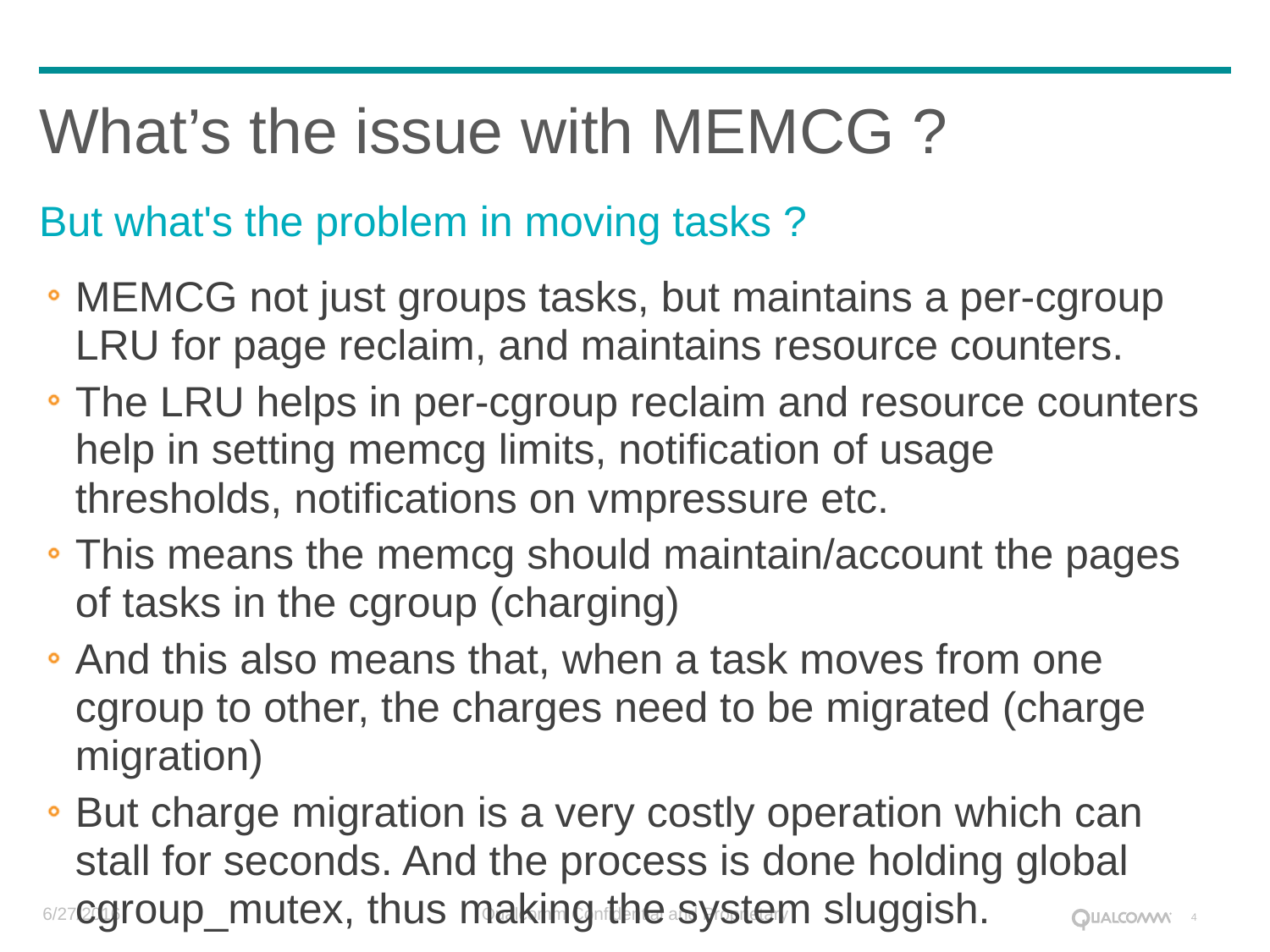

# What’s the issue with MEMCG ?
But what's the problem in moving tasks ?
MEMCG not just groups tasks, but maintains a per-cgroup LRU for page reclaim, and maintains resource counters.
The LRU helps in per-cgroup reclaim and resource counters help in setting memcg limits, notification of usage thresholds, notifications on vmpressure etc.
This means the memcg should maintain/account the pages of tasks in the cgroup (charging)
And this also means that, when a task moves from one cgroup to other, the charges need to be migrated (charge migration)
But charge migration is a very costly operation which can stall for seconds. And the process is done holding global cgroup_mutex, thus making the system sluggish.